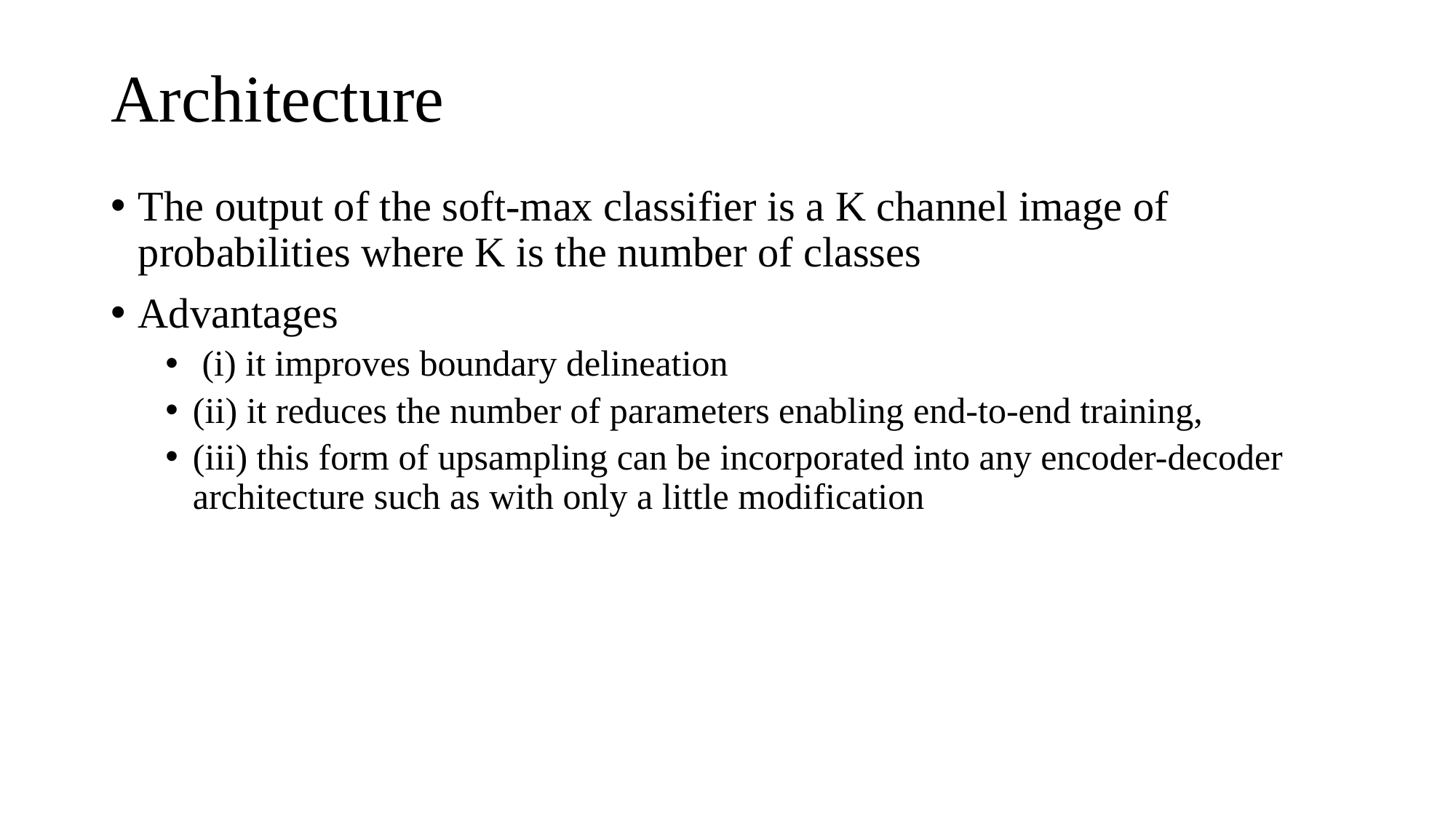

Architecture
The output of the soft-max classifier is a K channel image of probabilities where K is the number of classes
Advantages
 (i) it improves boundary delineation
(ii) it reduces the number of parameters enabling end-to-end training,
(iii) this form of upsampling can be incorporated into any encoder-decoder architecture such as with only a little modification